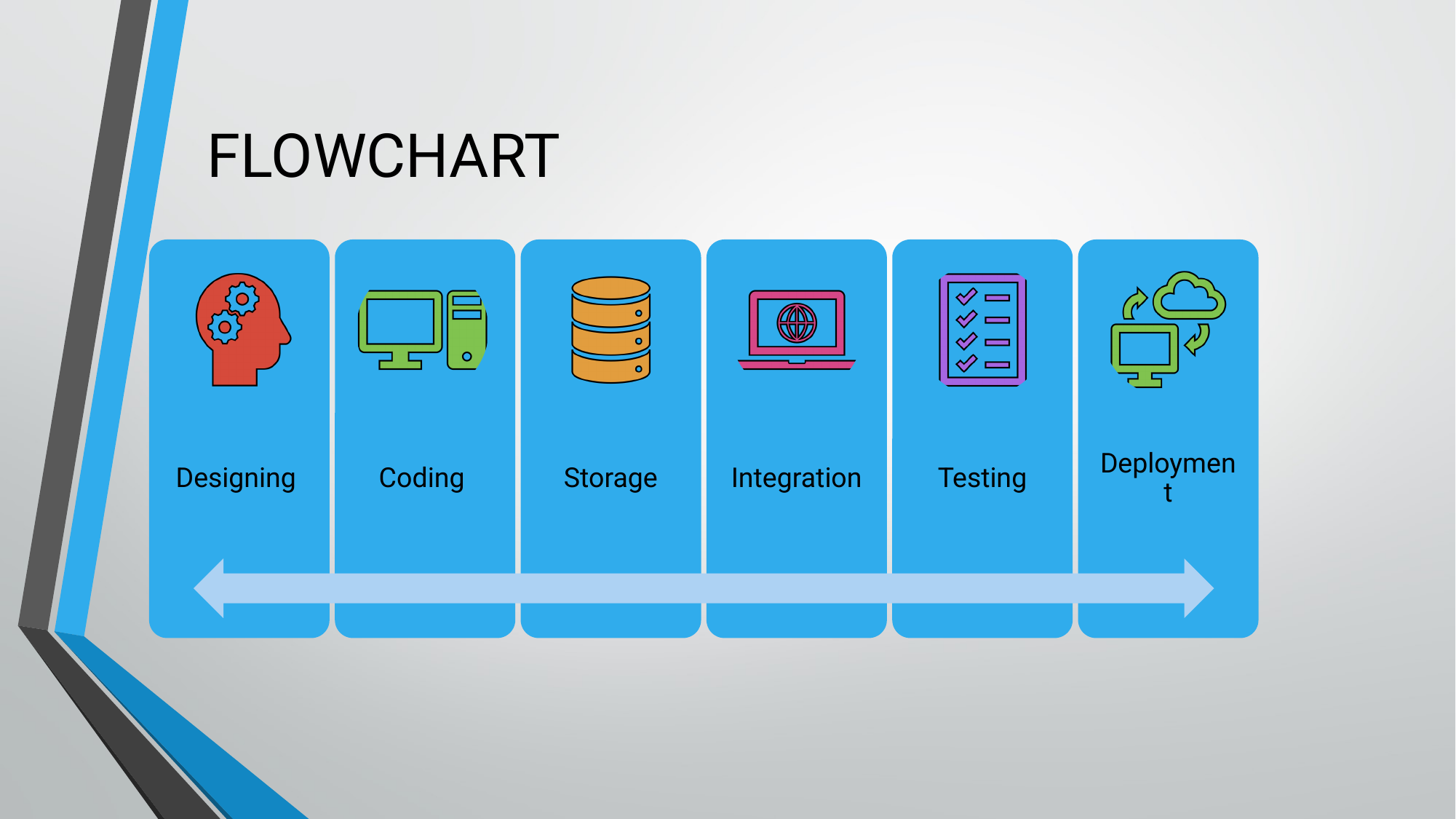

# FLOWCHART
Designing
Coding
Storage
Integration
Testing
Deployment